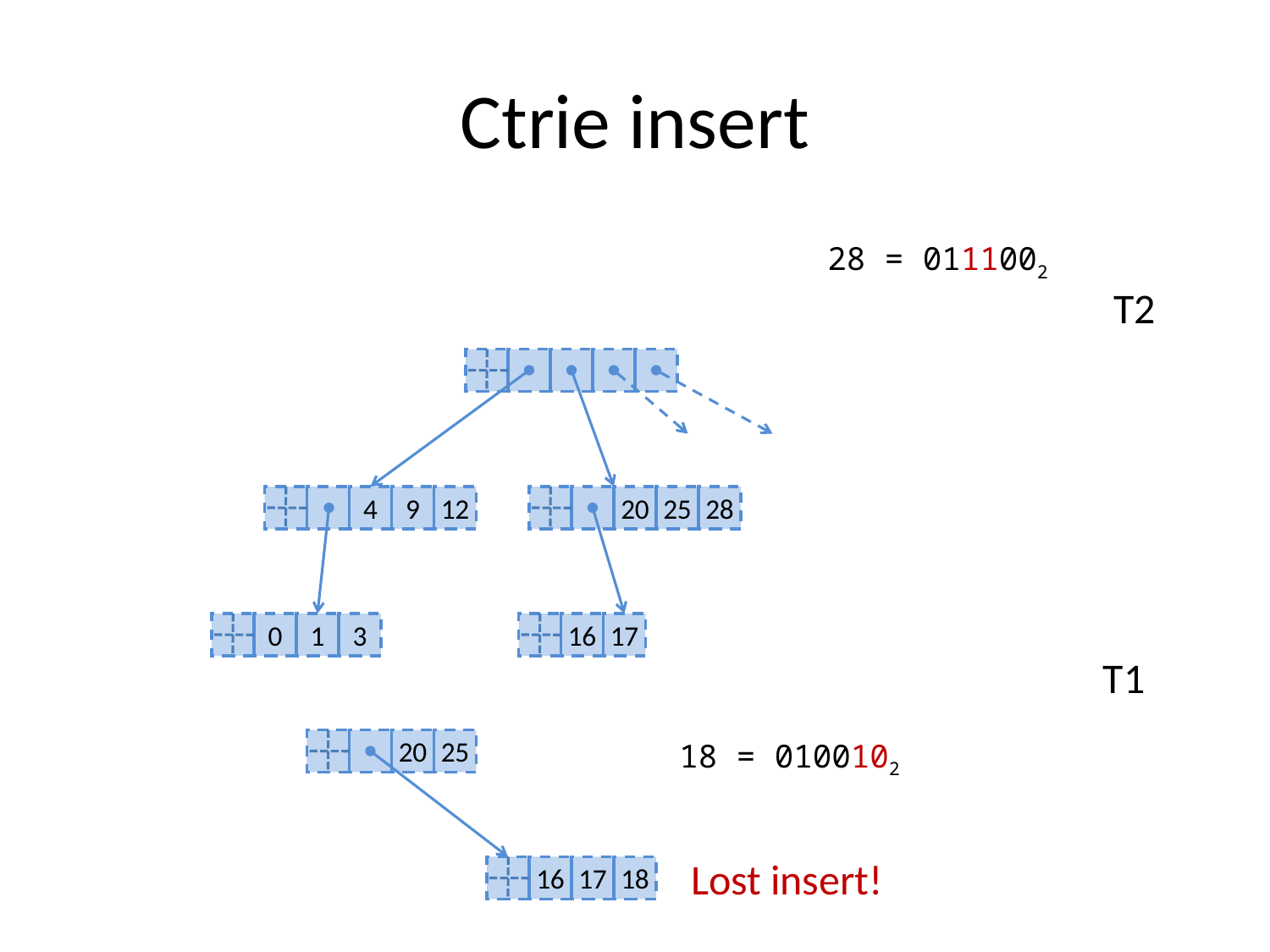

# Ctrie insert
28 = 0111002
T2

4
9
12

20
25
28

0
1
3

16
17
T1

20
25
18 = 0100102
Lost insert!

16
17
18